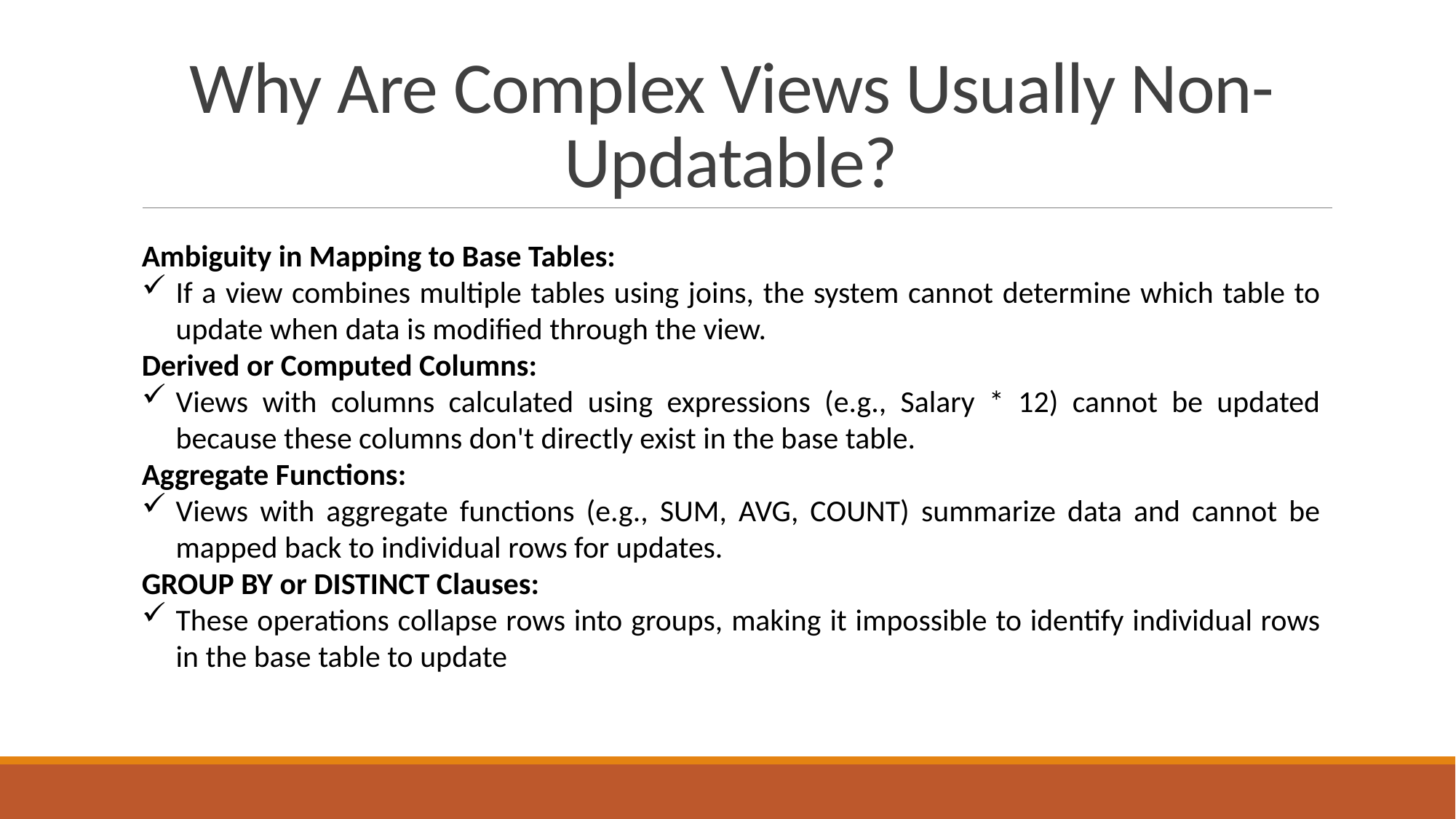

# Why Are Complex Views Usually Non-Updatable?
Ambiguity in Mapping to Base Tables:
If a view combines multiple tables using joins, the system cannot determine which table to update when data is modified through the view.
Derived or Computed Columns:
Views with columns calculated using expressions (e.g., Salary * 12) cannot be updated because these columns don't directly exist in the base table.
Aggregate Functions:
Views with aggregate functions (e.g., SUM, AVG, COUNT) summarize data and cannot be mapped back to individual rows for updates.
GROUP BY or DISTINCT Clauses:
These operations collapse rows into groups, making it impossible to identify individual rows in the base table to update